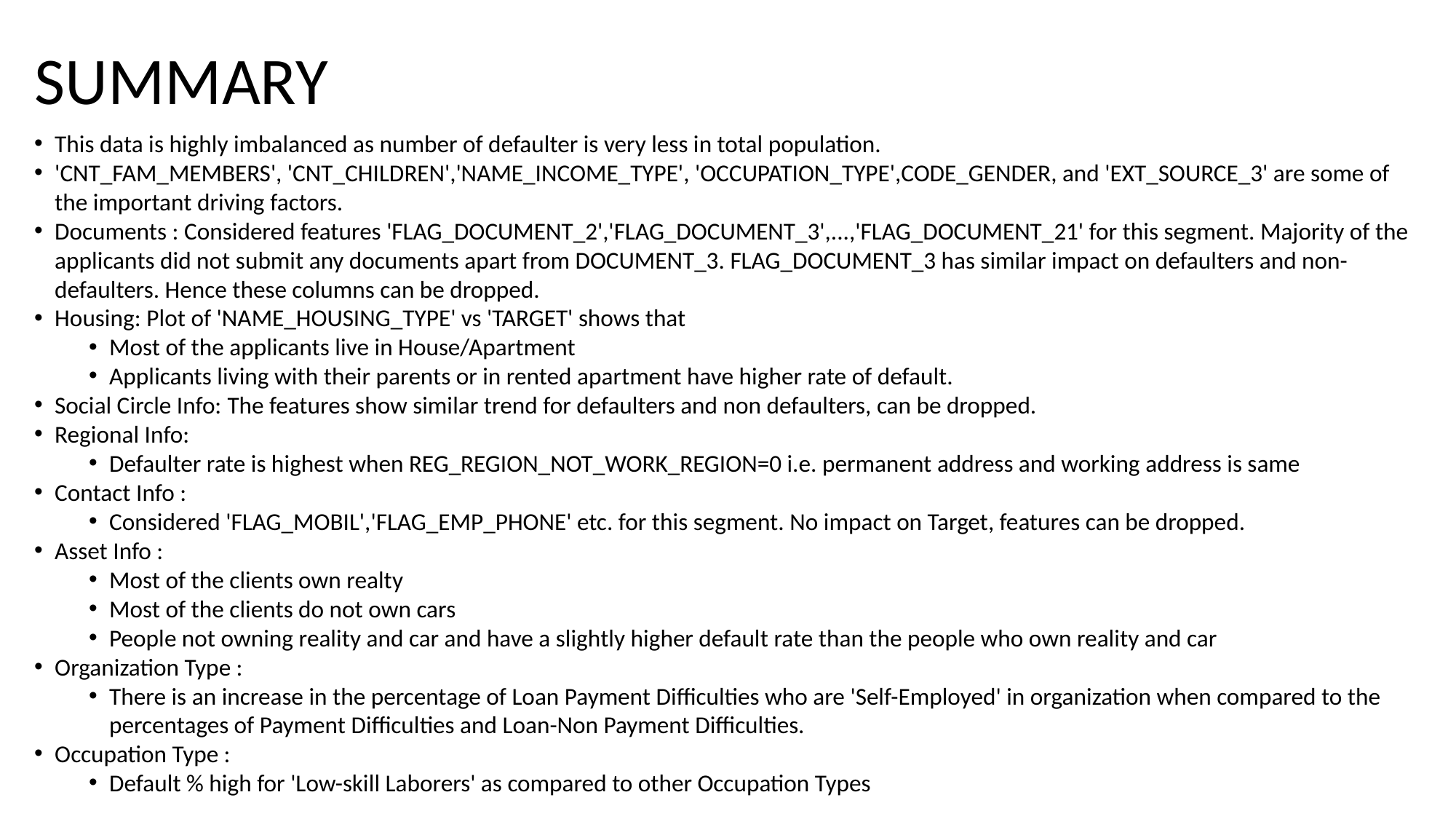

# SUMMARY
This data is highly imbalanced as number of defaulter is very less in total population.
'CNT_FAM_MEMBERS', 'CNT_CHILDREN','NAME_INCOME_TYPE', 'OCCUPATION_TYPE',CODE_GENDER, and 'EXT_SOURCE_3' are some of the important driving factors.
Documents : Considered features 'FLAG_DOCUMENT_2','FLAG_DOCUMENT_3',...,'FLAG_DOCUMENT_21' for this segment. Majority of the applicants did not submit any documents apart from DOCUMENT_3. FLAG_DOCUMENT_3 has similar impact on defaulters and non-defaulters. Hence these columns can be dropped.
Housing: Plot of 'NAME_HOUSING_TYPE' vs 'TARGET' shows that
Most of the applicants live in House/Apartment
Applicants living with their parents or in rented apartment have higher rate of default.
Social Circle Info: The features show similar trend for defaulters and non defaulters, can be dropped.
Regional Info:
Defaulter rate is highest when REG_REGION_NOT_WORK_REGION=0 i.e. permanent address and working address is same
Contact Info :
Considered 'FLAG_MOBIL','FLAG_EMP_PHONE' etc. for this segment. No impact on Target, features can be dropped.
Asset Info :
Most of the clients own realty
Most of the clients do not own cars
People not owning reality and car and have a slightly higher default rate than the people who own reality and car
Organization Type :
There is an increase in the percentage of Loan Payment Difficulties who are 'Self-Employed' in organization when compared to the percentages of Payment Difficulties and Loan-Non Payment Difficulties.
Occupation Type :
Default % high for 'Low-skill Laborers' as compared to other Occupation Types